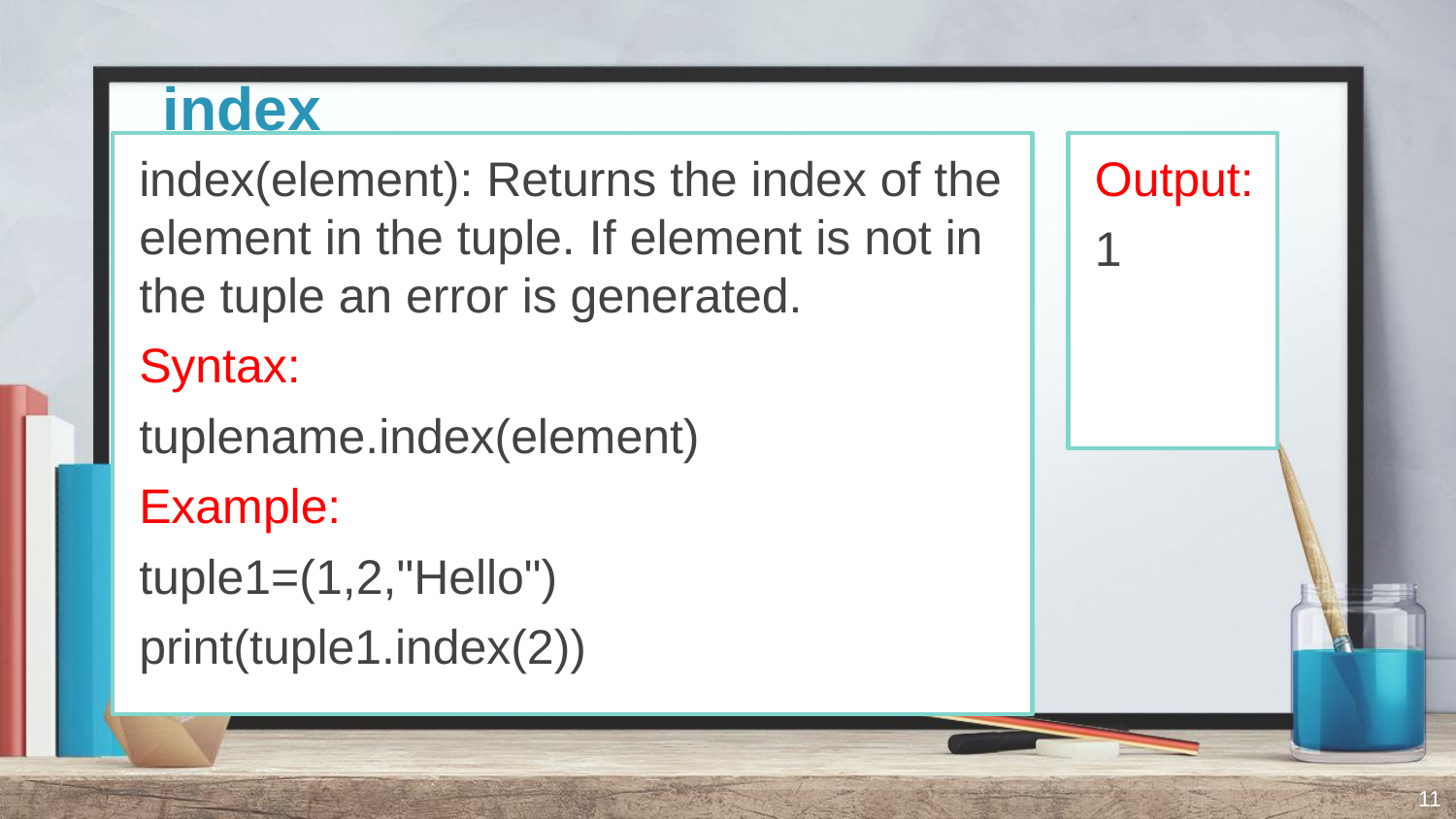

# index
index(element): Returns the index of the element in the tuple. If element is not in the tuple an error is generated.
Syntax:
tuplename.index(element)
Example:
tuple1=(1,2,"Hello")
print(tuple1.index(2))

Output:
1
11